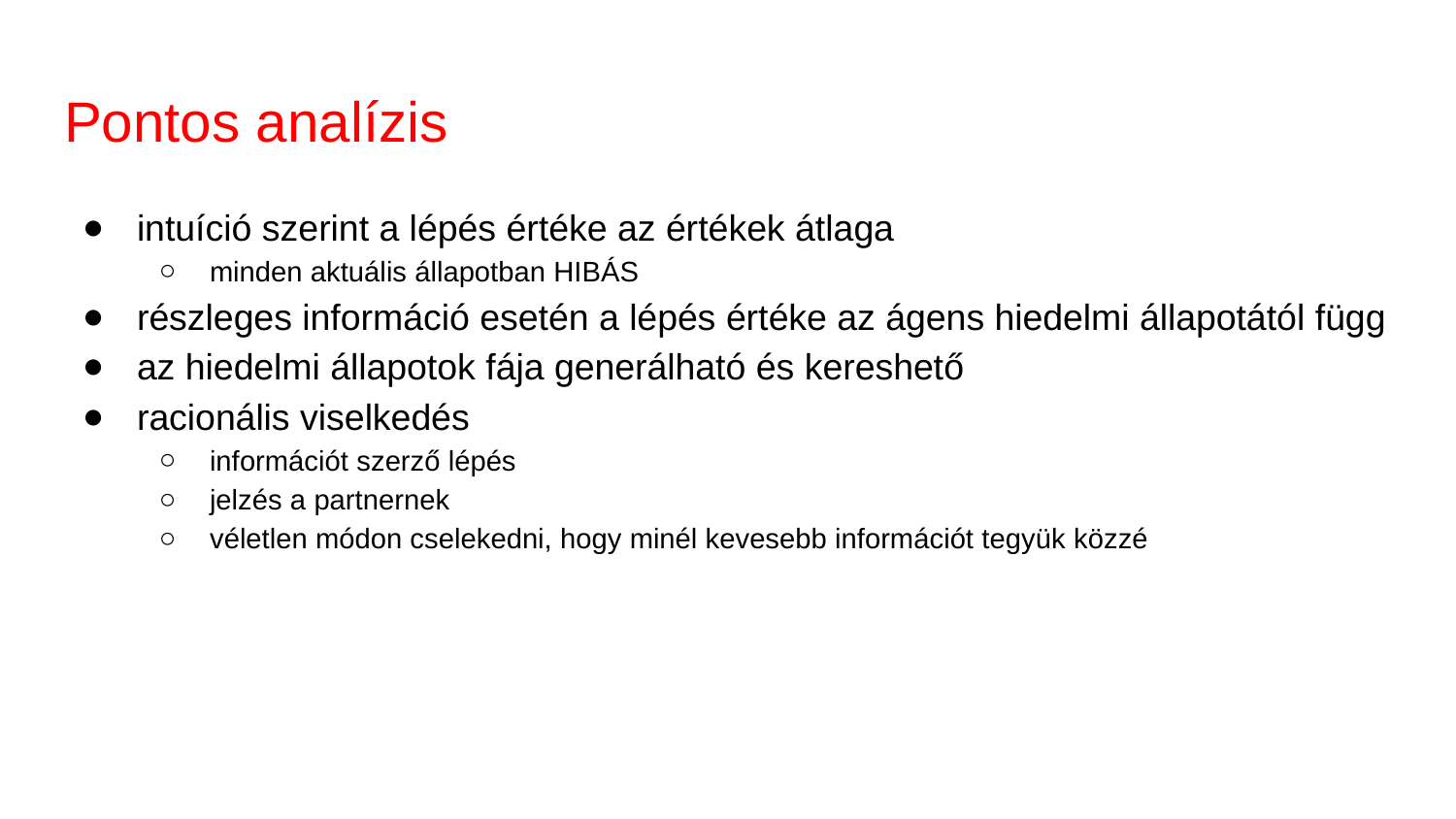

# Pontos analízis
intuíció szerint a lépés értéke az értékek átlaga
minden aktuális állapotban HIBÁS
részleges információ esetén a lépés értéke az ágens hiedelmi állapotától függ
az hiedelmi állapotok fája generálható és kereshető
racionális viselkedés
információt szerző lépés
jelzés a partnernek
véletlen módon cselekedni, hogy minél kevesebb információt tegyük közzé